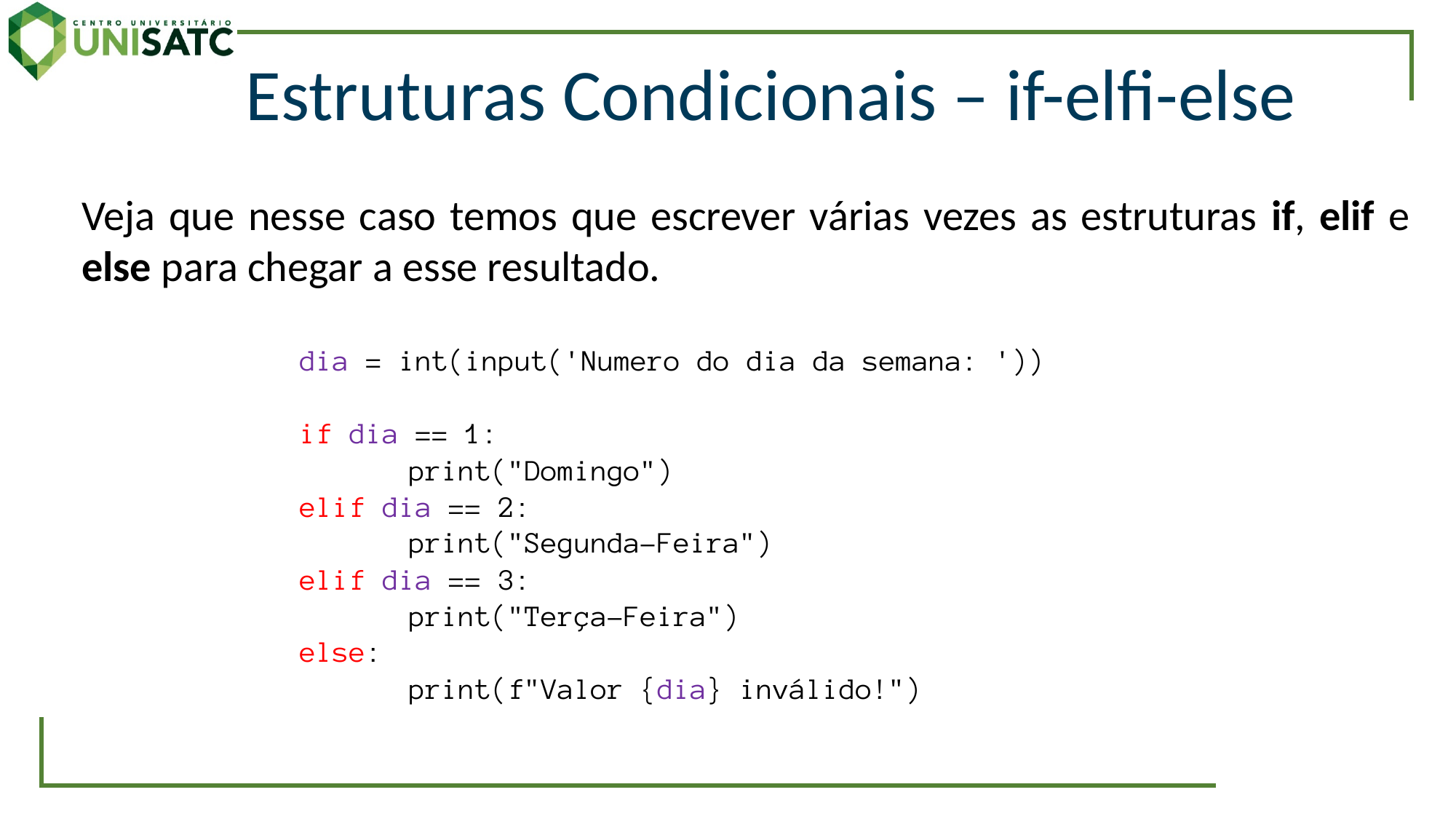

Estruturas Condicionais – if-elfi-else
Veja que nesse caso temos que escrever várias vezes as estruturas if, elif e else para chegar a esse resultado.

		dia = int(input('Numero do dia da semana: '))
		if dia == 1:
    			print("Domingo")
		elif dia == 2:
    			print("Segunda-Feira")
		elif dia == 3:
    			print("Terça-Feira")
		else:
    			print(f"Valor {dia} inválido!")